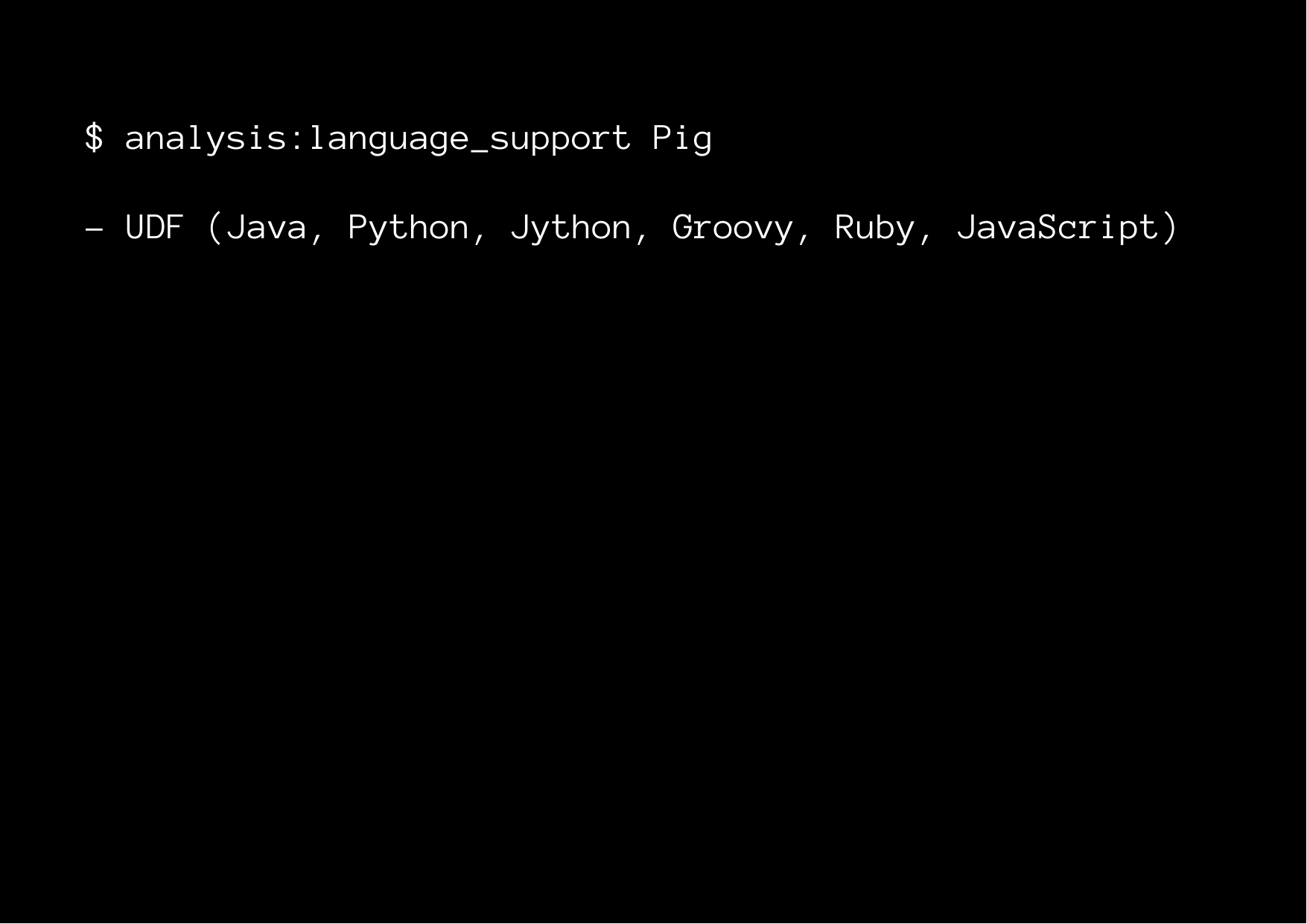

$ analysis:language_support Pig

- UDF (Java, Python, Jython, Groovy, Ruby, JavaScript)